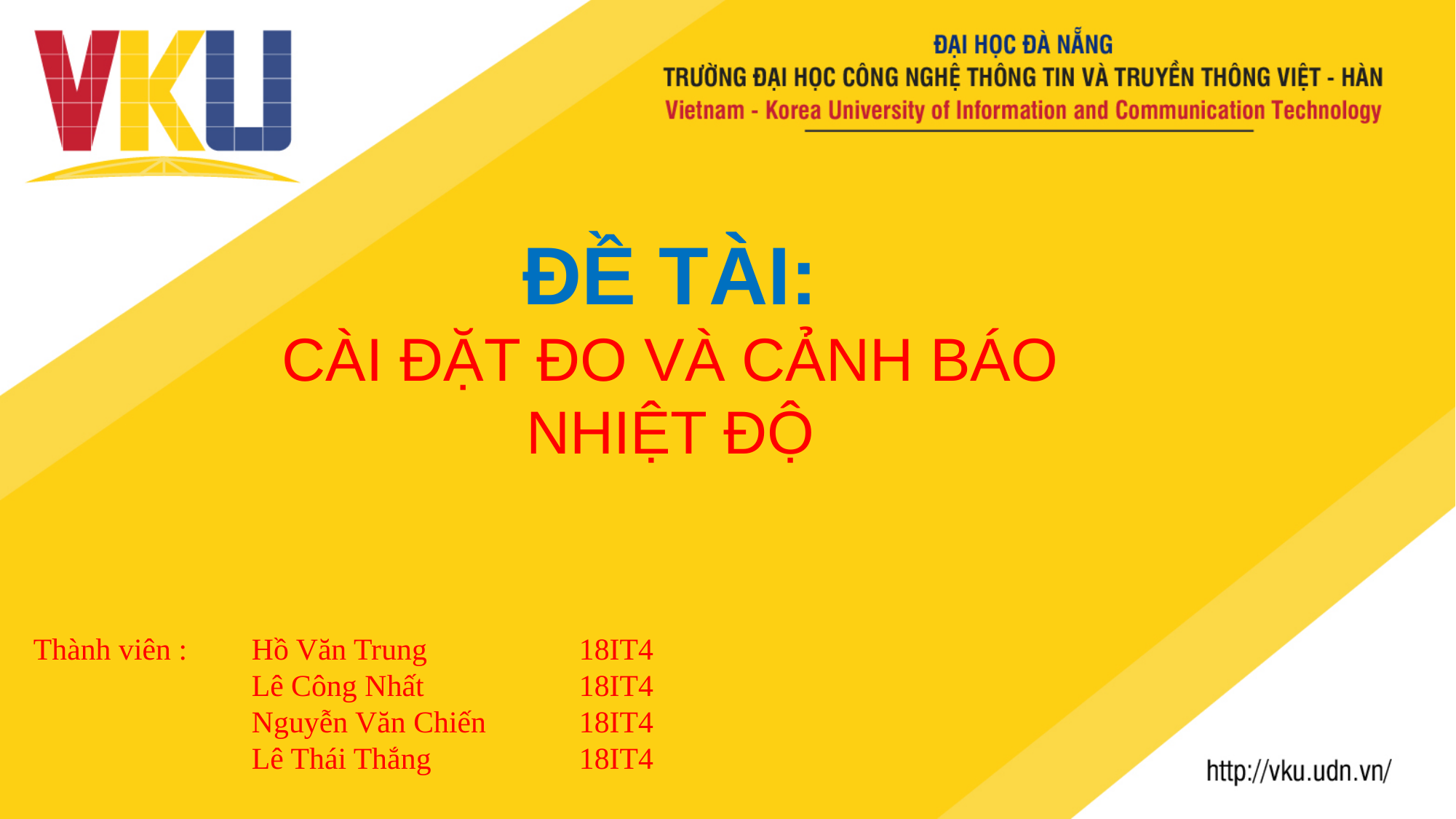

ĐỀ TÀI:
CÀI ĐẶT ĐO VÀ CẢNH BÁO NHIỆT ĐỘ
Thành viên :	Hồ Văn Trung		18IT4
		Lê Công Nhất		18IT4
		Nguyễn Văn Chiến	18IT4
		Lê Thái Thắng		18IT4